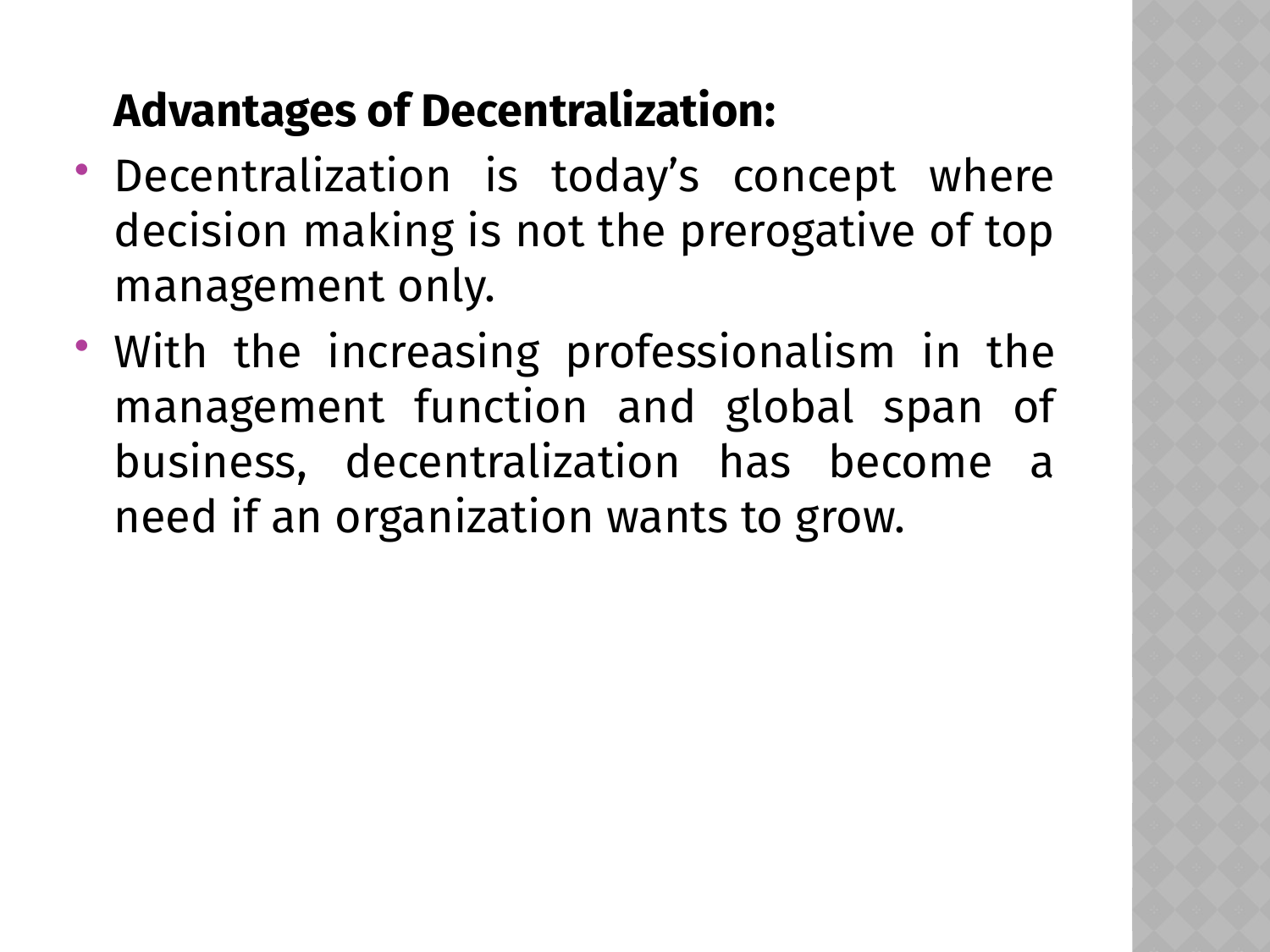

Advantages of Decentralization:
Decentralization is today’s concept where decision making is not the prerogative of top management only.
With the increasing professionalism in the management function and global span of business, decentralization has become a need if an organization wants to grow.